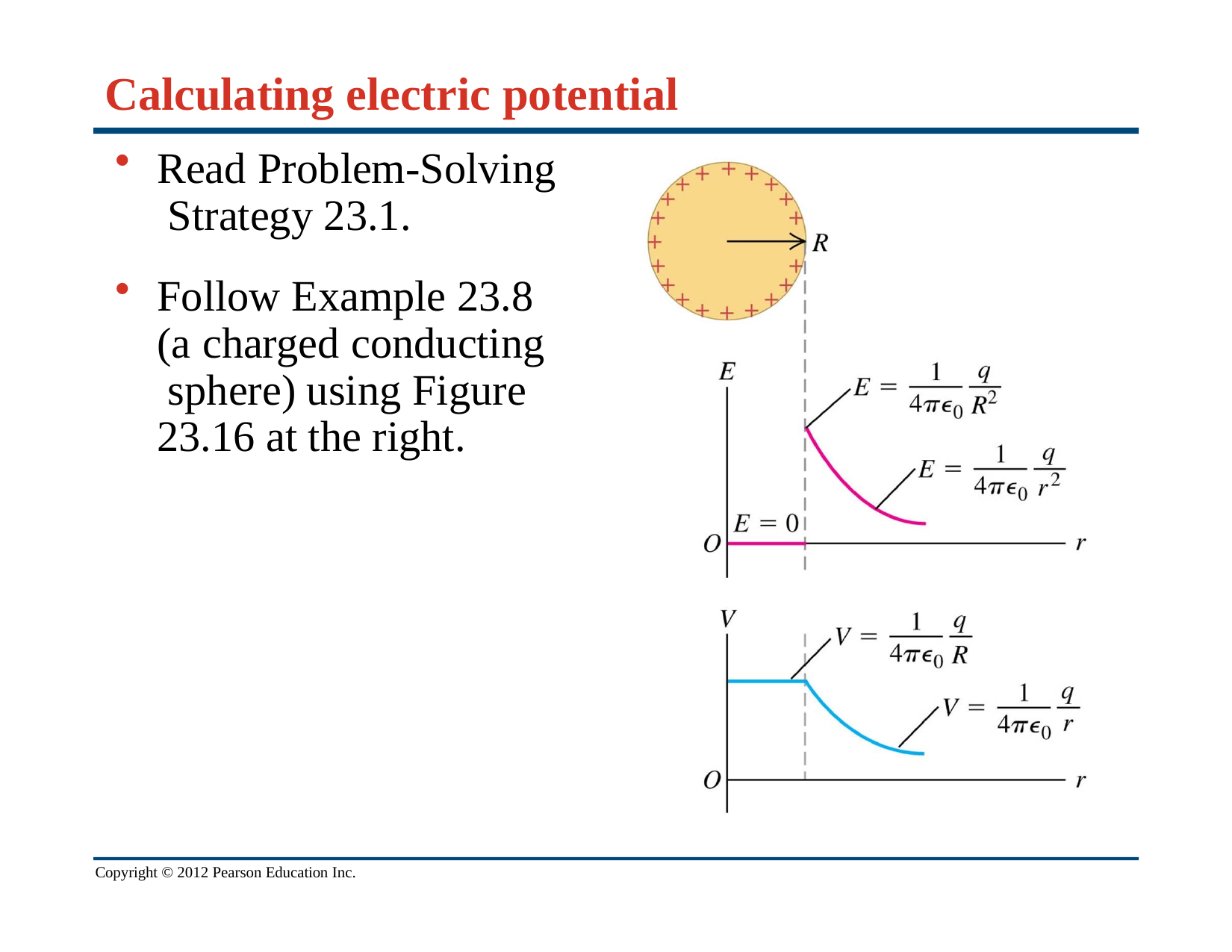

# Calculating electric potential
Read Problem-Solving  Strategy 23.1.
Follow Example 23.8  (a charged conducting  sphere) using Figure
23.16 at the right.

Copyright © 2012 Pearson Education Inc.